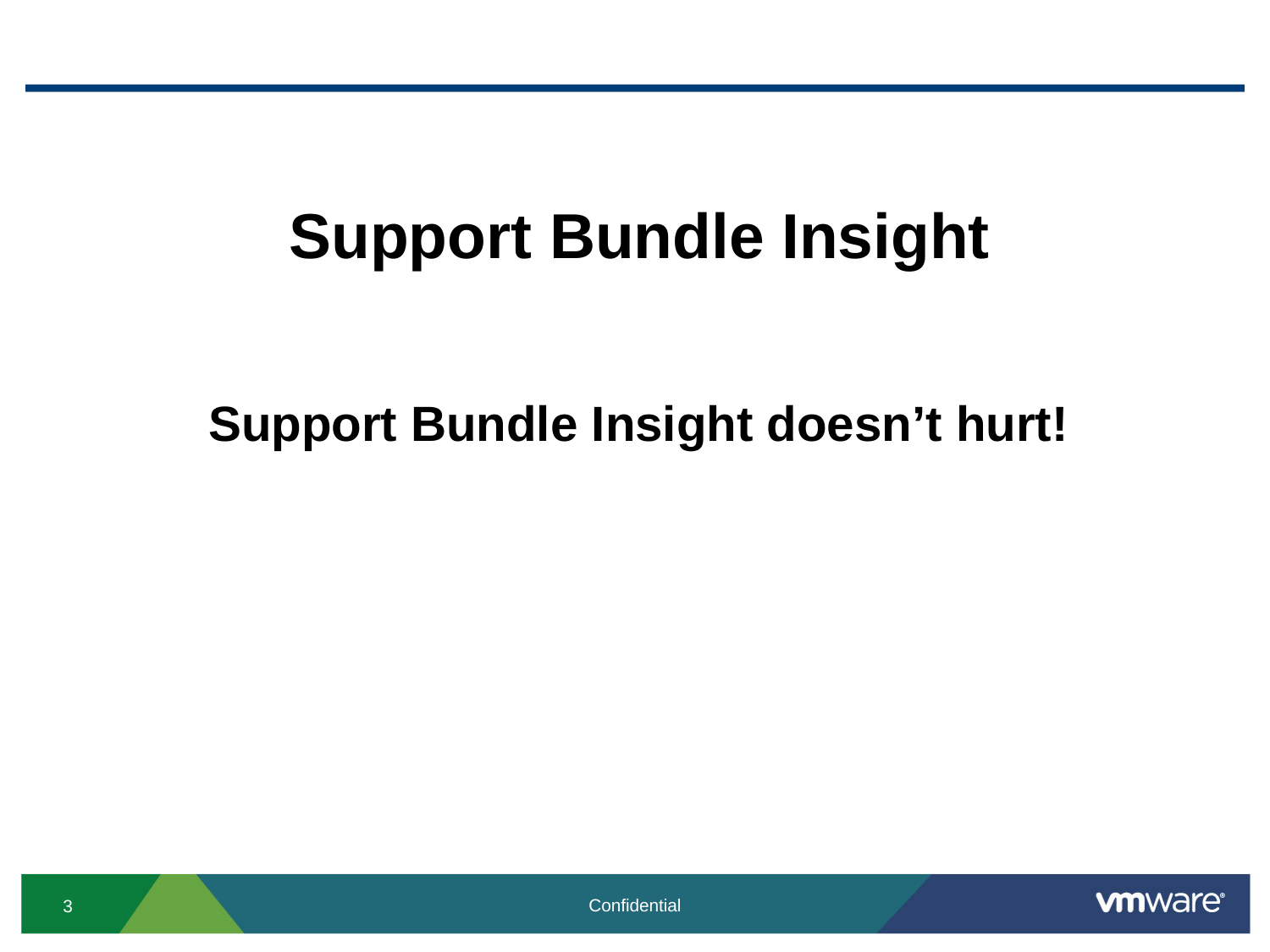

#

Support Bundle Insight

Support Bundle Insight doesn’t hurt!